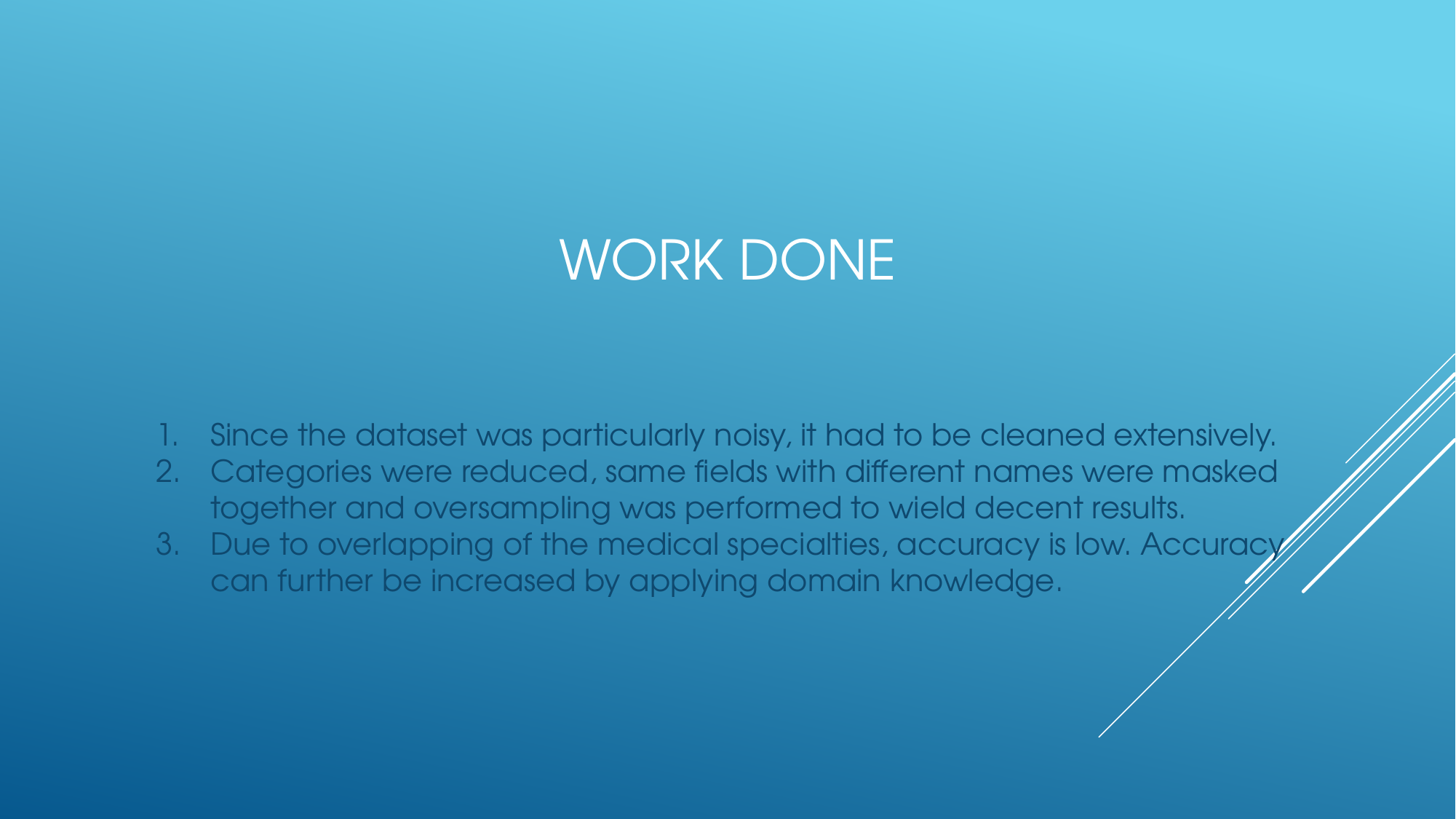

# Work done
Since the dataset was particularly noisy, it had to be cleaned extensively.
Categories were reduced, same fields with different names were masked together and oversampling was performed to wield decent results.
Due to overlapping of the medical specialties, accuracy is low. Accuracy can further be increased by applying domain knowledge.